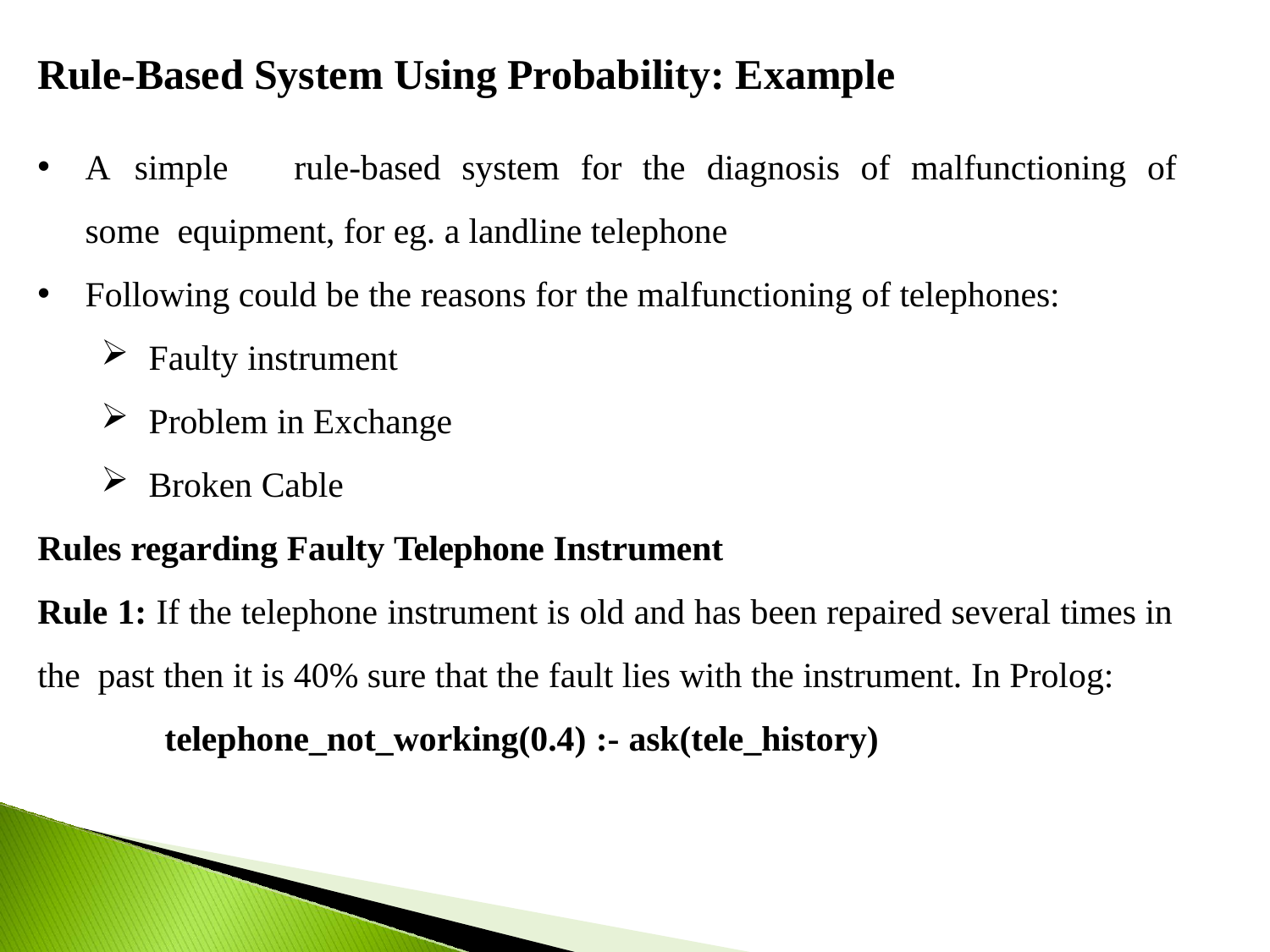

# Rule-Based System Using Probability: Example
A	simple	rule-based	system	for	the	diagnosis	of	malfunctioning	of	some  equipment, for eg. a landline telephone
Following could be the reasons for the malfunctioning of telephones:
Faulty instrument
Problem in Exchange
Broken Cable
Rules regarding Faulty Telephone Instrument
Rule 1: If the telephone instrument is old and has been repaired several times in the  past then it is 40% sure that the fault lies with the instrument. In Prolog:
telephone_not_working(0.4) :- ask(tele_history)